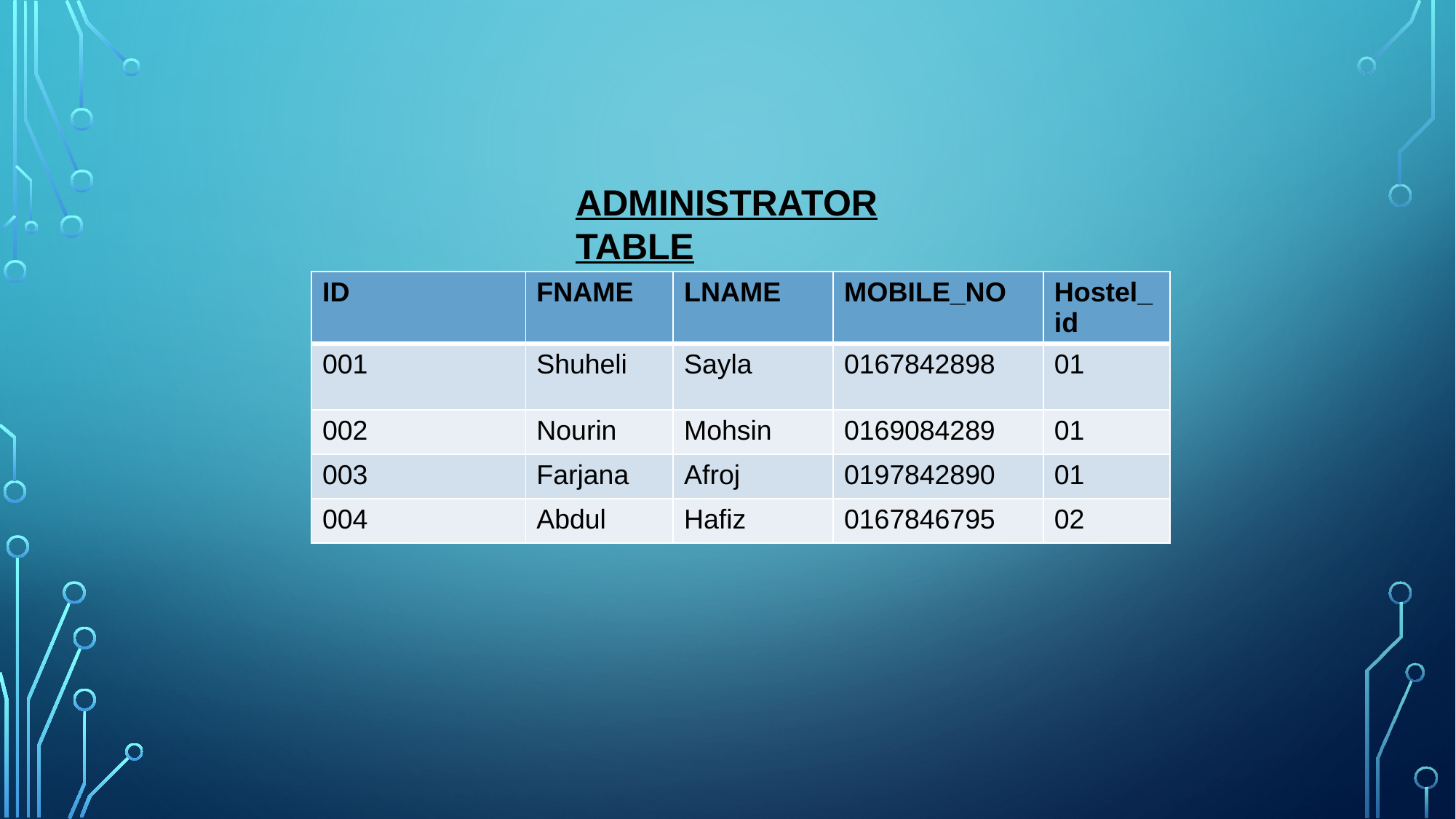

ADMINISTRATOR TABLE
| ID | FNAME | LNAME | MOBILE\_NO | Hostel\_id |
| --- | --- | --- | --- | --- |
| 001 | Shuheli | Sayla | 0167842898 | 01 |
| 002 | Nourin | Mohsin | 0169084289 | 01 |
| 003 | Farjana | Afroj | 0197842890 | 01 |
| 004 | Abdul | Hafiz | 0167846795 | 02 |